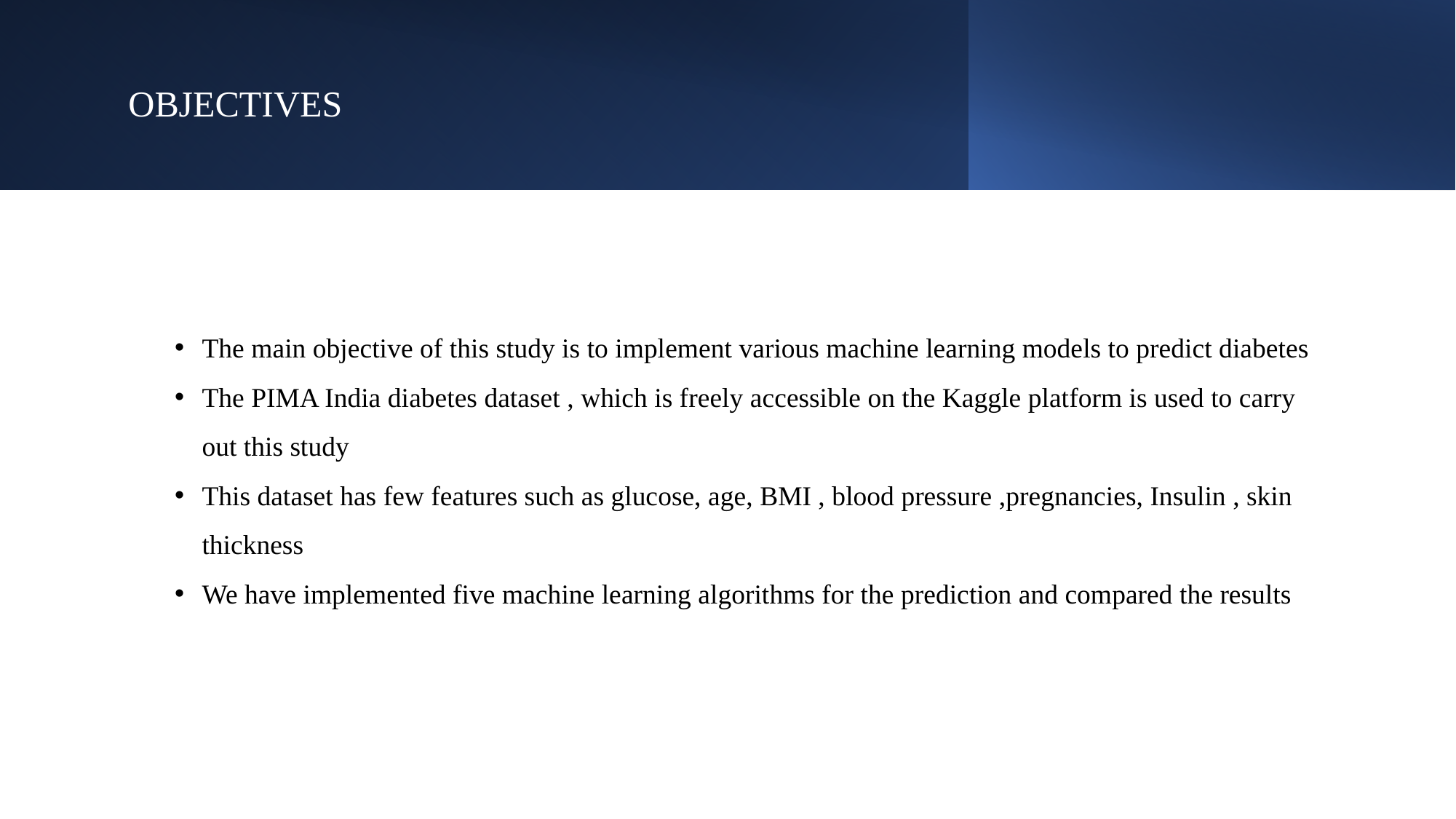

# OBJECTIVES
The main objective of this study is to implement various machine learning models to predict diabetes
The PIMA India diabetes dataset , which is freely accessible on the Kaggle platform is used to carry out this study
This dataset has few features such as glucose, age, BMI , blood pressure ,pregnancies, Insulin , skin thickness
We have implemented five machine learning algorithms for the prediction and compared the results